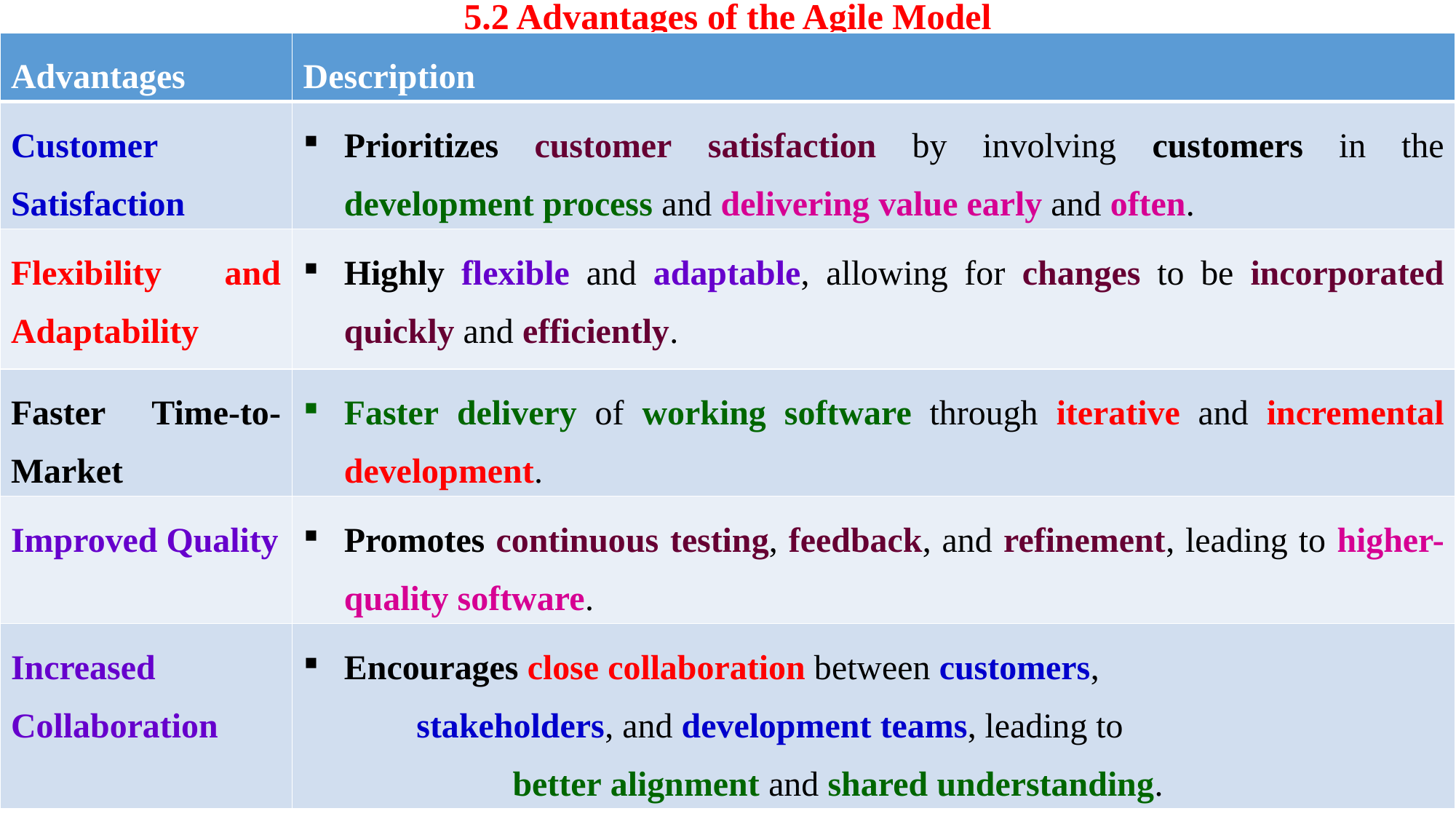

# 5.2 Advantages of the Agile Model
| Advantages | Description |
| --- | --- |
| Customer Satisfaction | Prioritizes customer satisfaction by involving customers in the development process and delivering value early and often. |
| Flexibility and Adaptability | Highly flexible and adaptable, allowing for changes to be incorporated quickly and efficiently. |
| Faster Time-to-Market | Faster delivery of working software through iterative and incremental development. |
| Improved Quality | Promotes continuous testing, feedback, and refinement, leading to higher-quality software. |
| Increased Collaboration | Encourages close collaboration between customers, stakeholders, and development teams, leading to better alignment and shared understanding. |